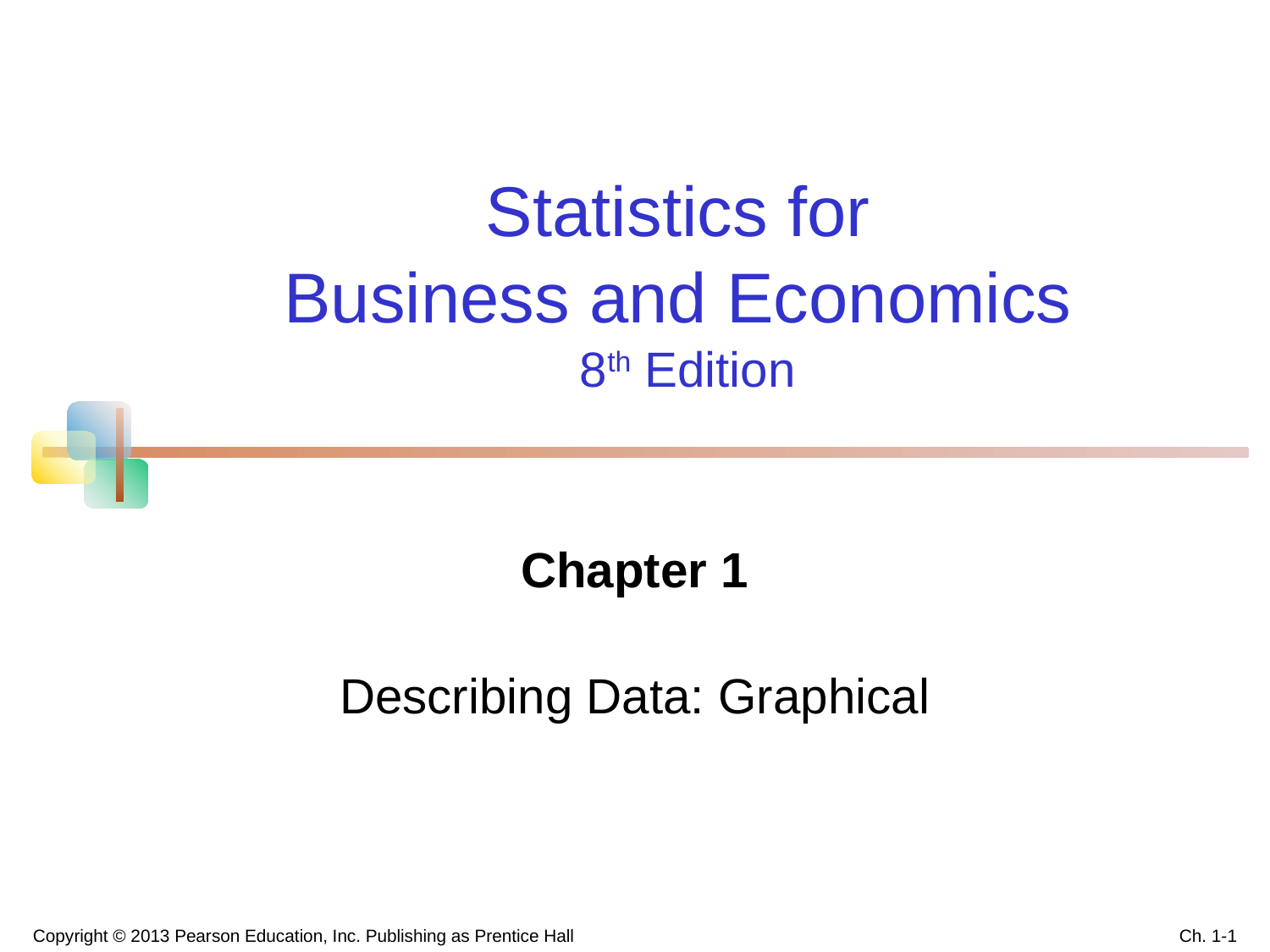

Statistics for
Business and Economics
8th Edition
Chapter 1

Describing Data: Graphical

Copyright © 2013 Pearson Education, Inc. Publishing as Prentice Hall
Ch. 1-1